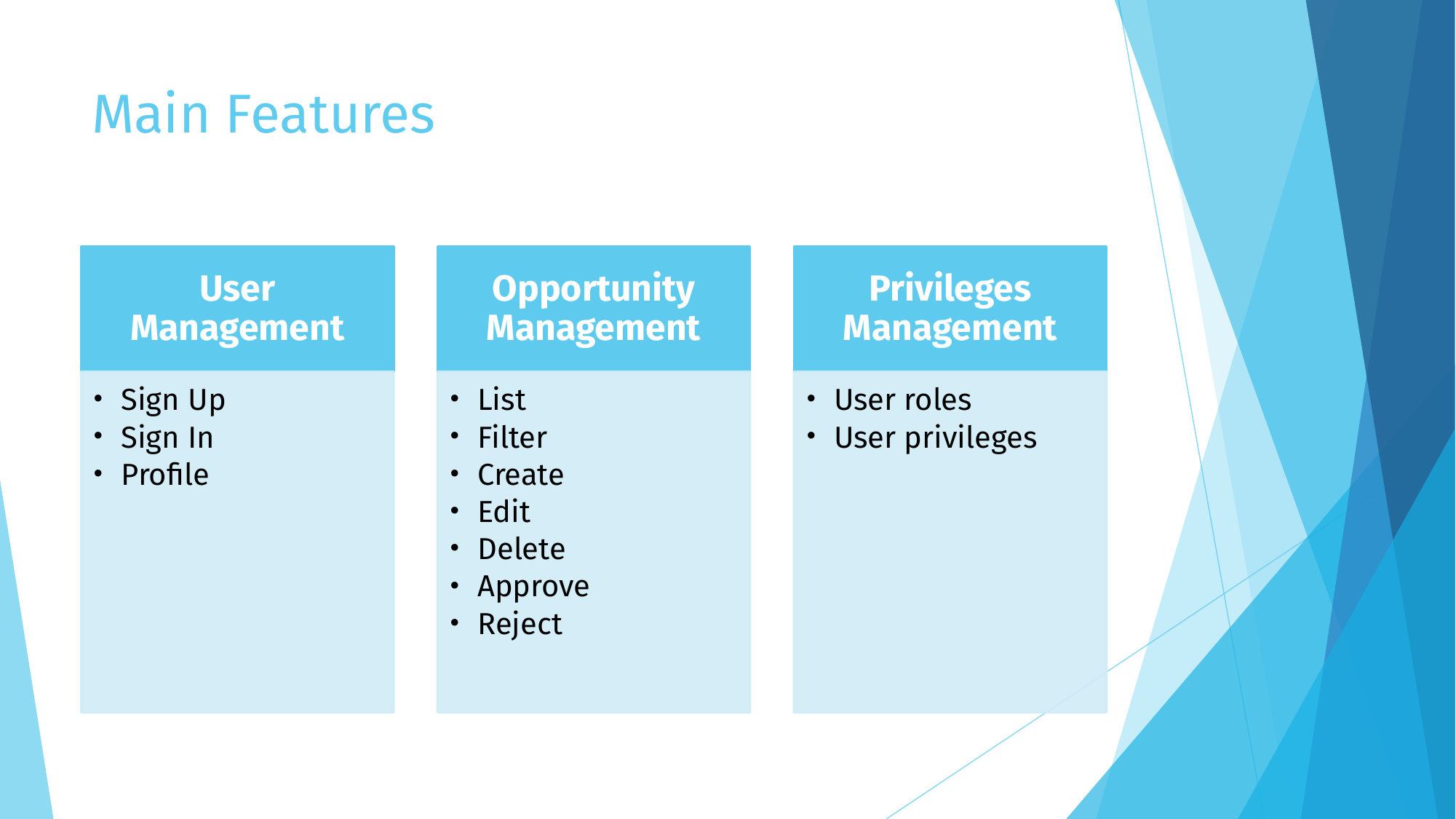

# Main Features

User Management

Opportunity Management

Privileges Management

Sign Up
Sign In
Profile

List
Filter
Create
Edit
Delete
Approve
Reject

User roles
User privileges